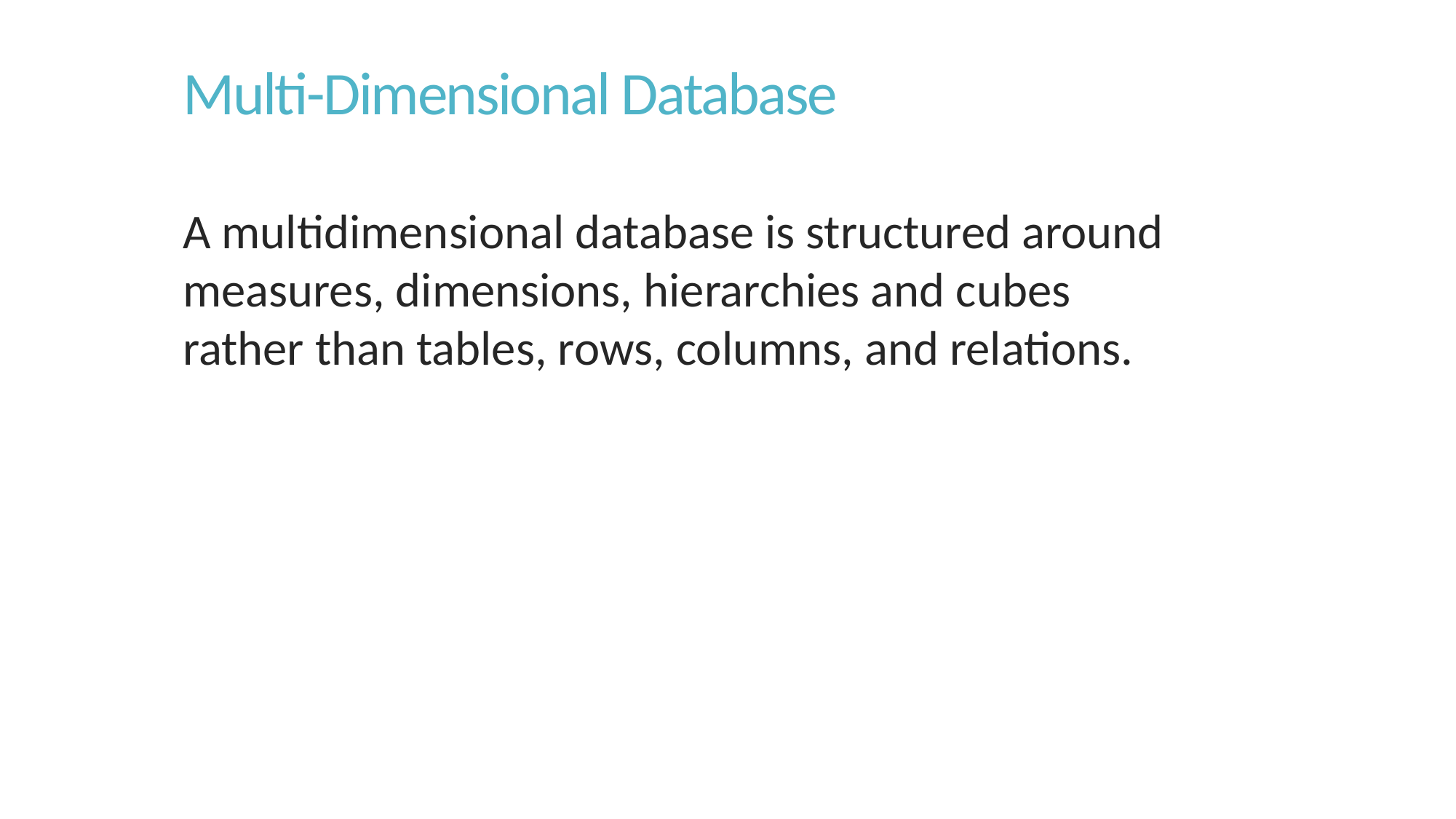

Multi-Dimensional Database

A multidimensional database is structured around measures, dimensions, hierarchies and cubes rather than tables, rows, columns, and relations.